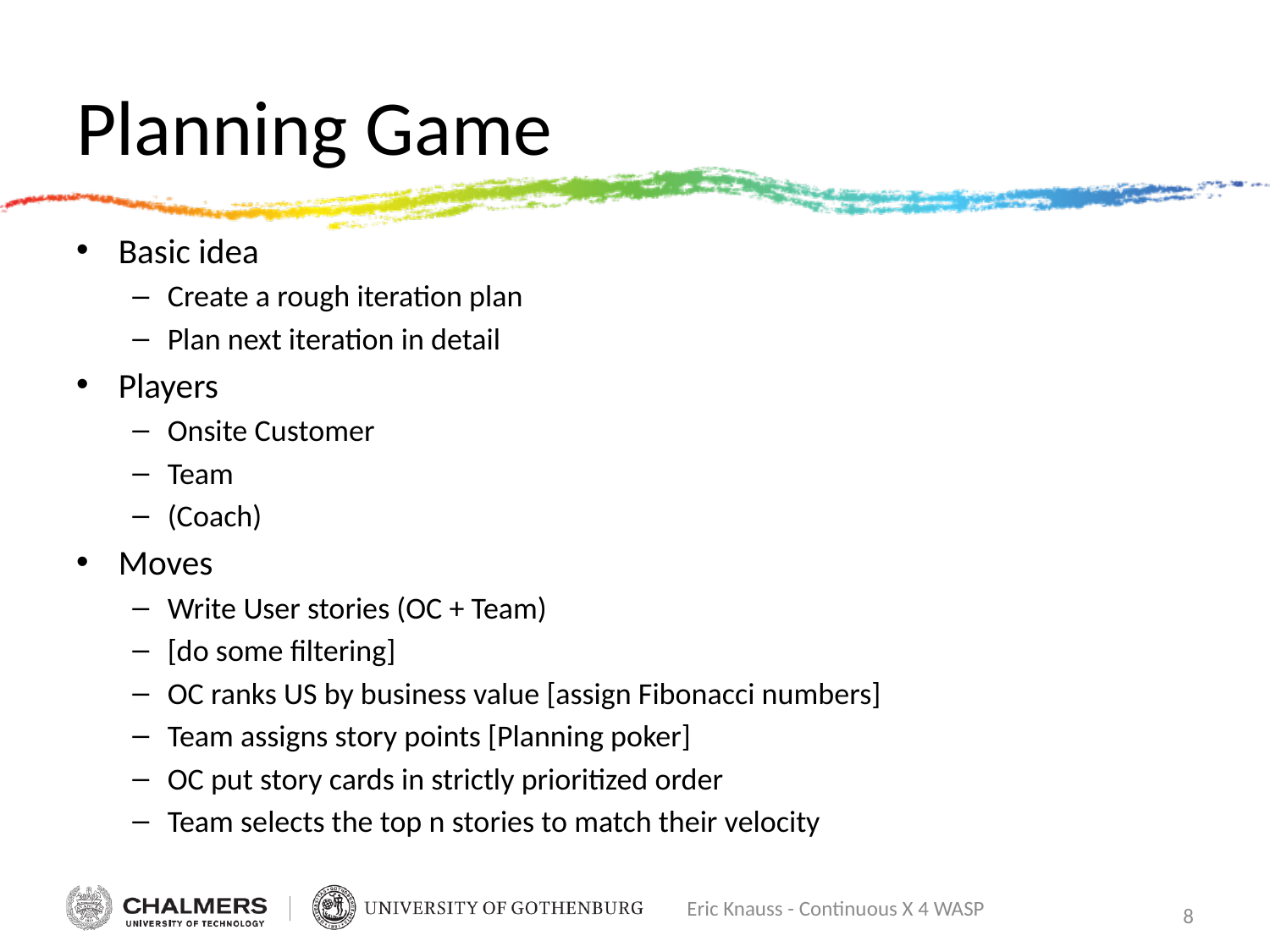

# Planning Game
Basic idea
Create a rough iteration plan
Plan next iteration in detail
Players
Onsite Customer
Team
(Coach)
Moves
Write User stories (OC + Team)
[do some filtering]
OC ranks US by business value [assign Fibonacci numbers]
Team assigns story points [Planning poker]
OC put story cards in strictly prioritized order
Team selects the top n stories to match their velocity

Eric Knauss - Continuous X 4 WASP
8